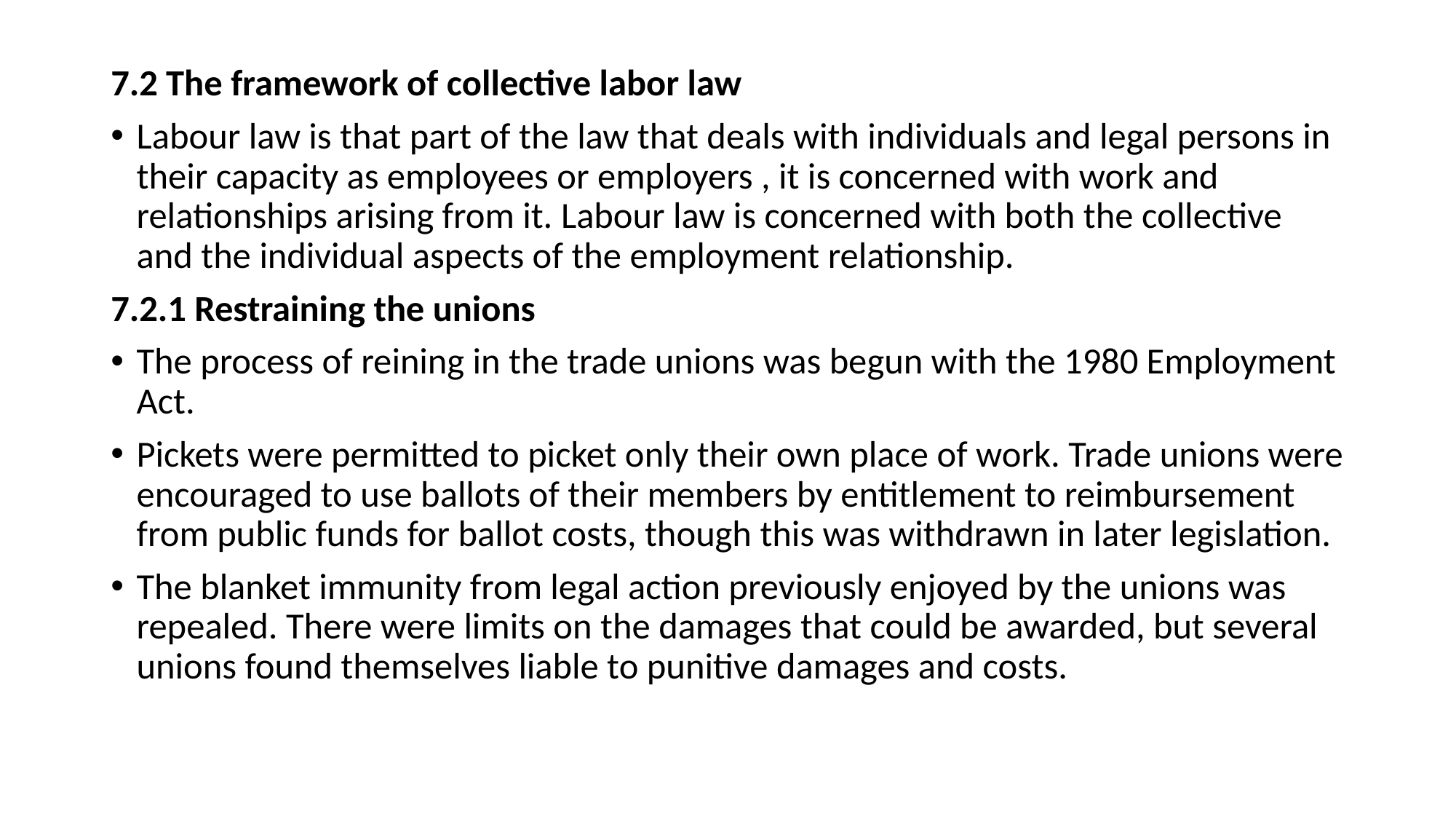

7.2 The framework of collective labor law
Labour law is that part of the law that deals with individuals and legal persons in their capacity as employees or employers , it is concerned with work and relationships arising from it. Labour law is concerned with both the collective and the individual aspects of the employment relationship.
7.2.1 Restraining the unions
The process of reining in the trade unions was begun with the 1980 Employment Act.
Pickets were permitted to picket only their own place of work. Trade unions were encouraged to use ballots of their members by entitlement to reimbursement from public funds for ballot costs, though this was withdrawn in later legislation.
The blanket immunity from legal action previously enjoyed by the unions was repealed. There were limits on the damages that could be awarded, but several unions found themselves liable to punitive damages and costs.